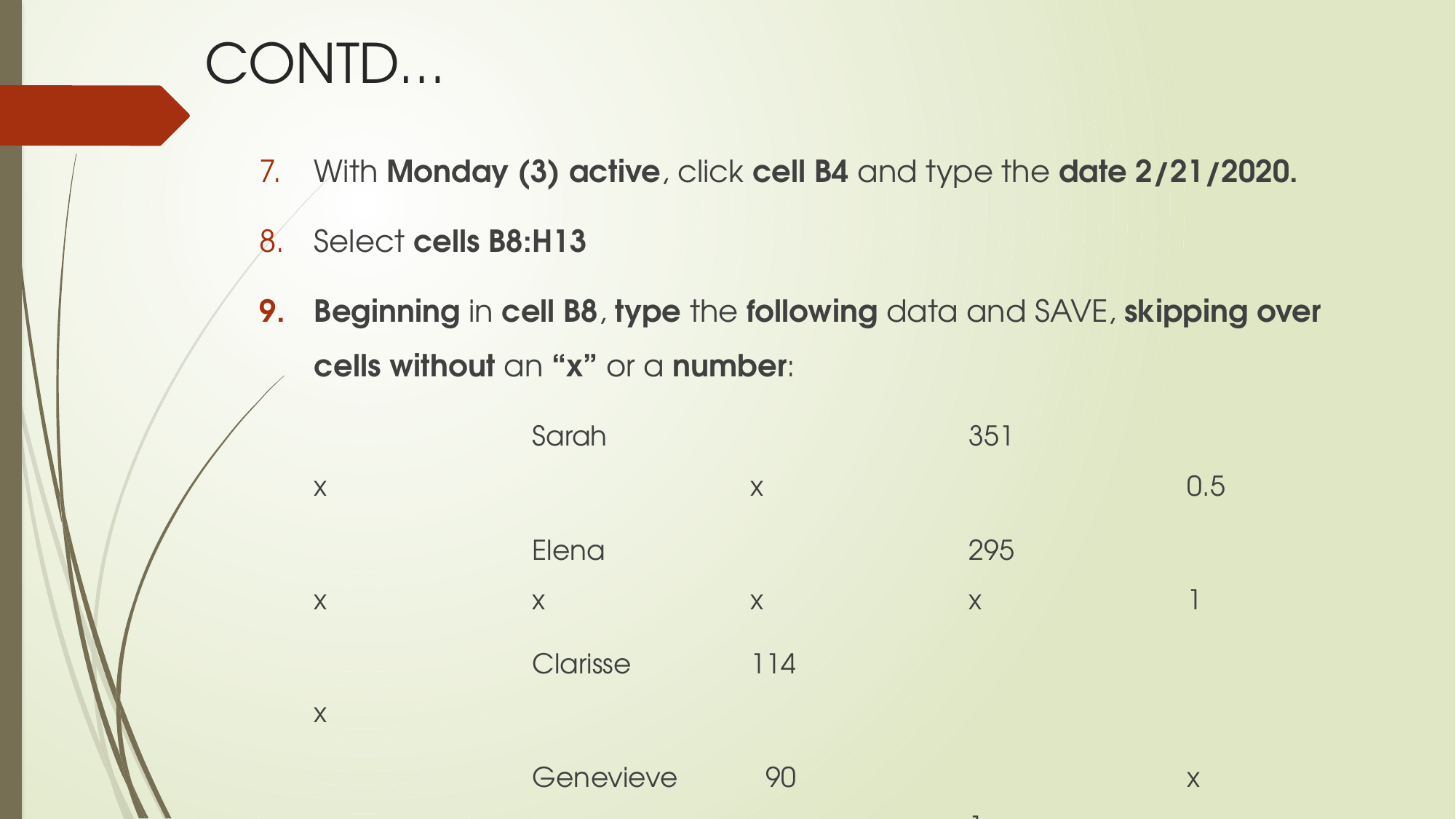

# CONTD…
With Monday (3) active, click cell B4 and type the date 2/21/2020.
Select cells B8:H13
Beginning in cell B8, type the following data and SAVE, skipping over cells without an “x” or a number:
			Sarah 				351 				x 				x 				0.5
			Elena 				295 				x 		x 		x 		x 		1
			Clarisse 		114 						x
			Genevieve 	  90 				x 		x 		x 				1
			Absalom 	 		205 				x 		x 		x 		x 		1
			Regina 		  34 						x